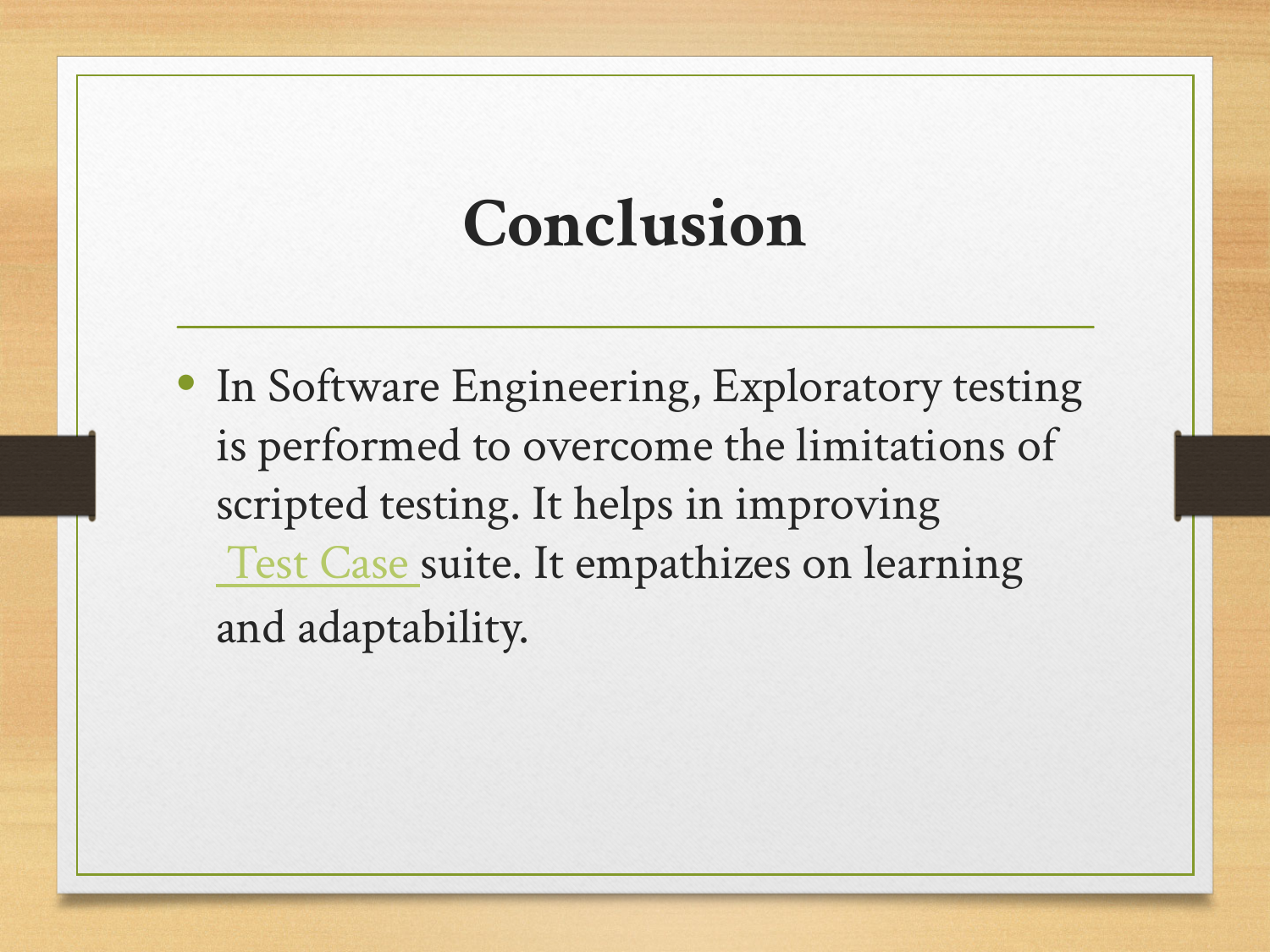

# Conclusion
In Software Engineering, Exploratory testing is performed to overcome the limitations of scripted testing. It helps in improving Test Case suite. It empathizes on learning and adaptability.